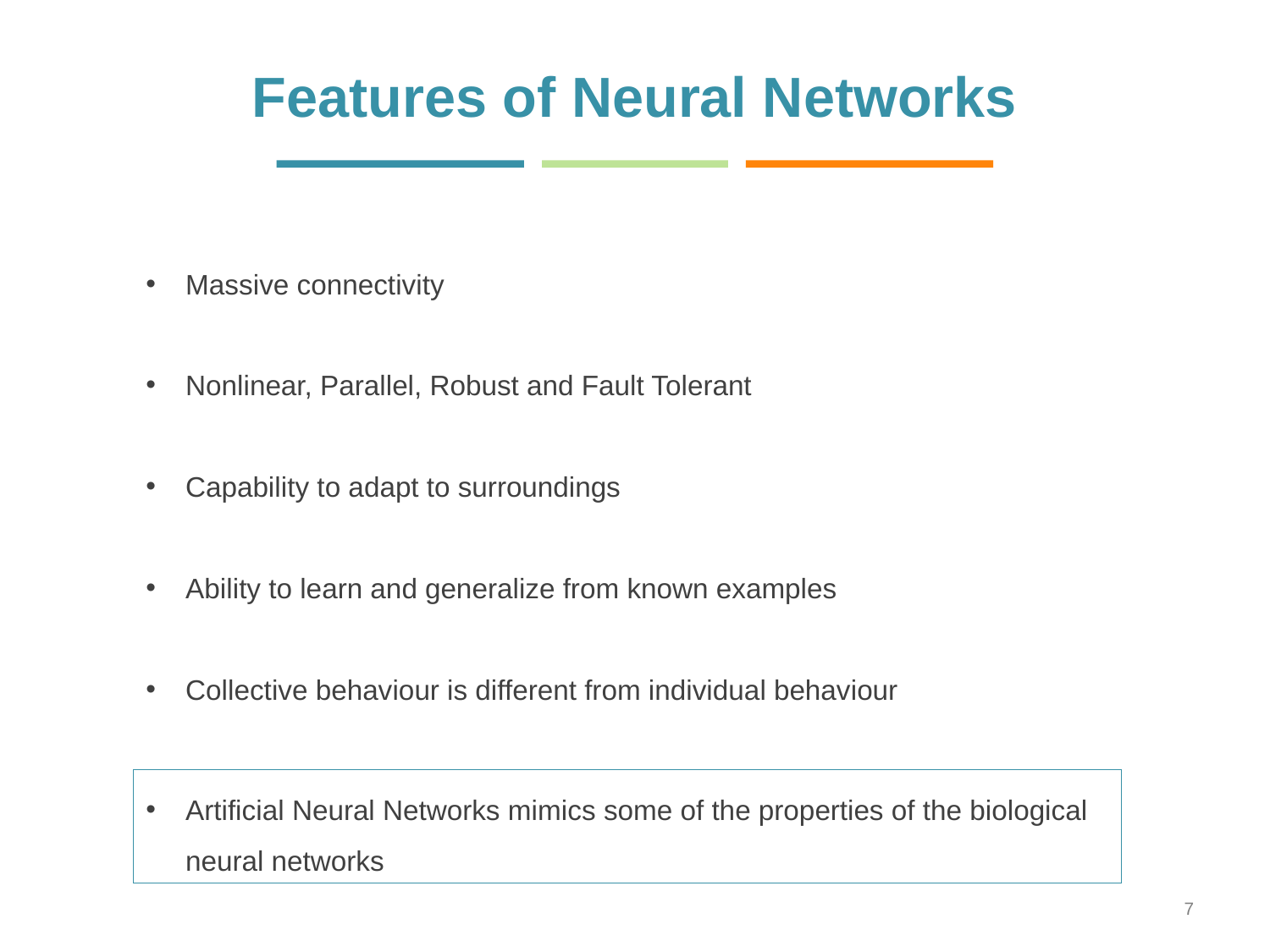

# Features of Neural Networks

Massive connectivity

Nonlinear, Parallel, Robust and Fault Tolerant

Capability to adapt to surroundings

Ability to learn and generalize from known examples

Collective behaviour is different from individual behaviour
Artificial Neural Networks mimics some of the properties of the biological neural networks
7